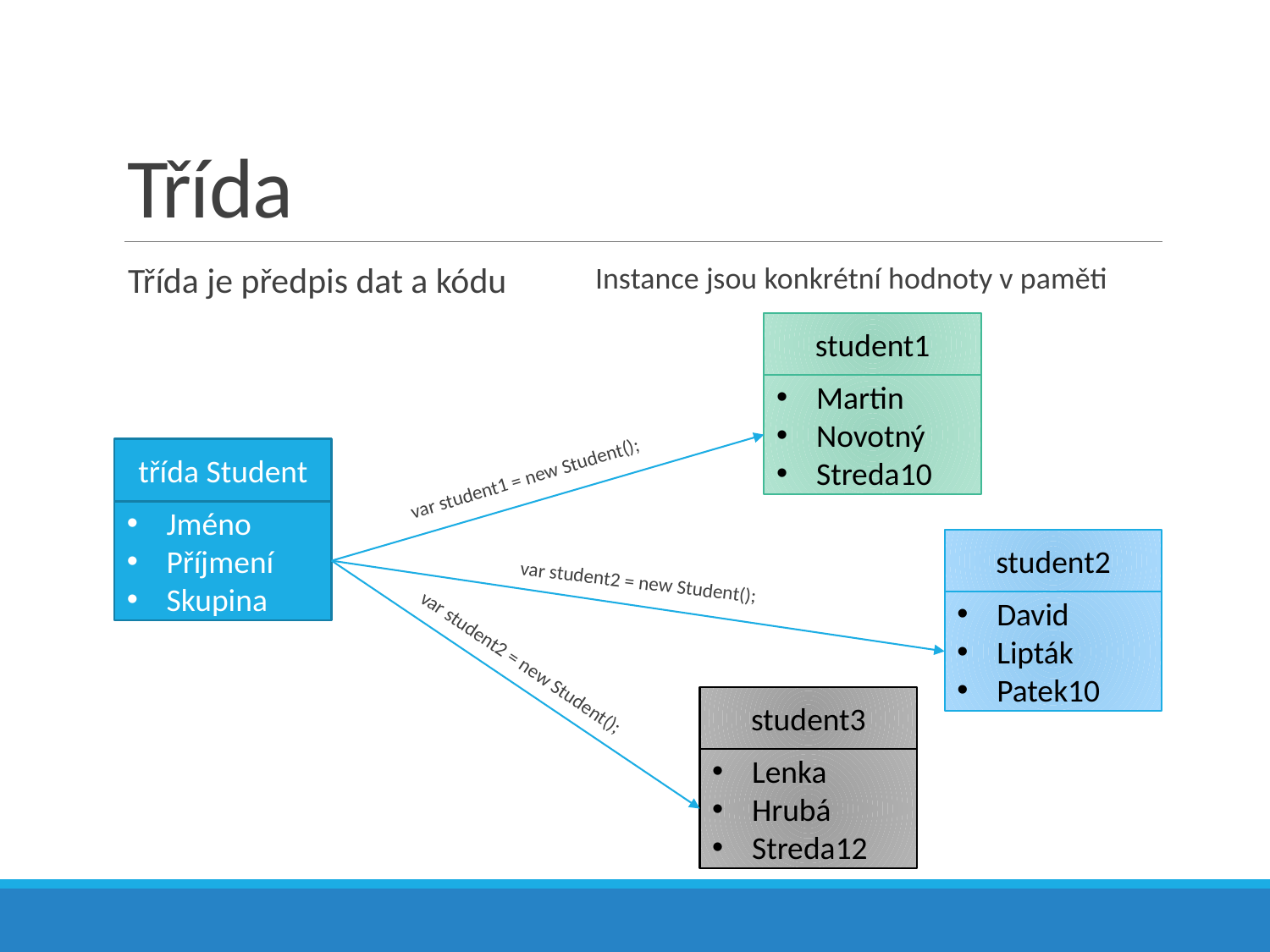

# Třída
Třída je předpis dat a kódu

Instance jsou konkrétní hodnoty v paměti
student1
Martin
Novotný
Streda10
třída Student
Jméno
Příjmení
Skupina
var student1 = new Student();
student2
David
Lipták
Patek10
var student2 = new Student();
var student2 = new Student();
student3
Lenka
Hrubá
Streda12